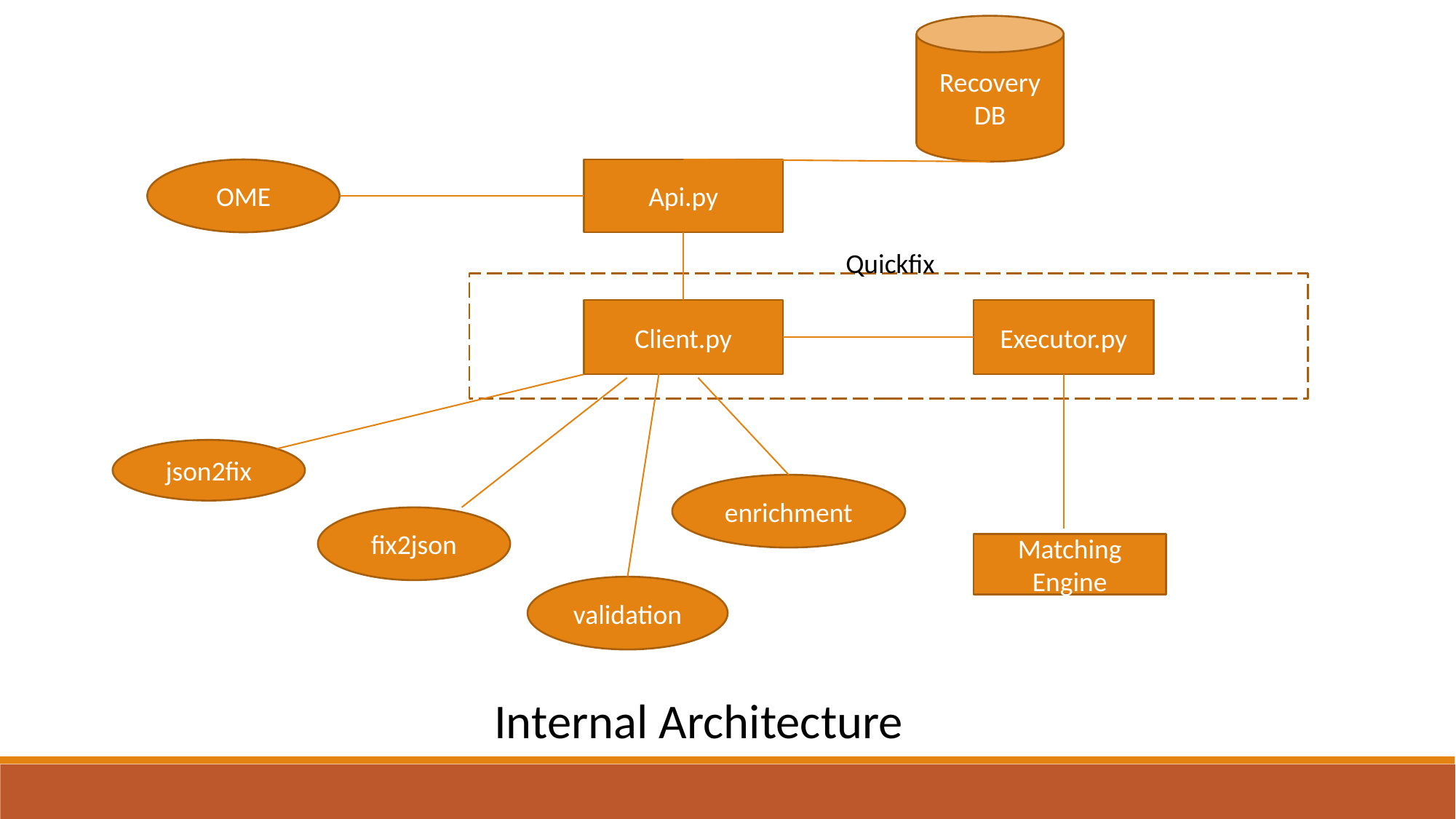

Recovery DB

OME
Api.py
Quickfix

Client.py
Executor.py
json2fix
enrichment
fix2json
Matching Engine
validation
Internal Architecture